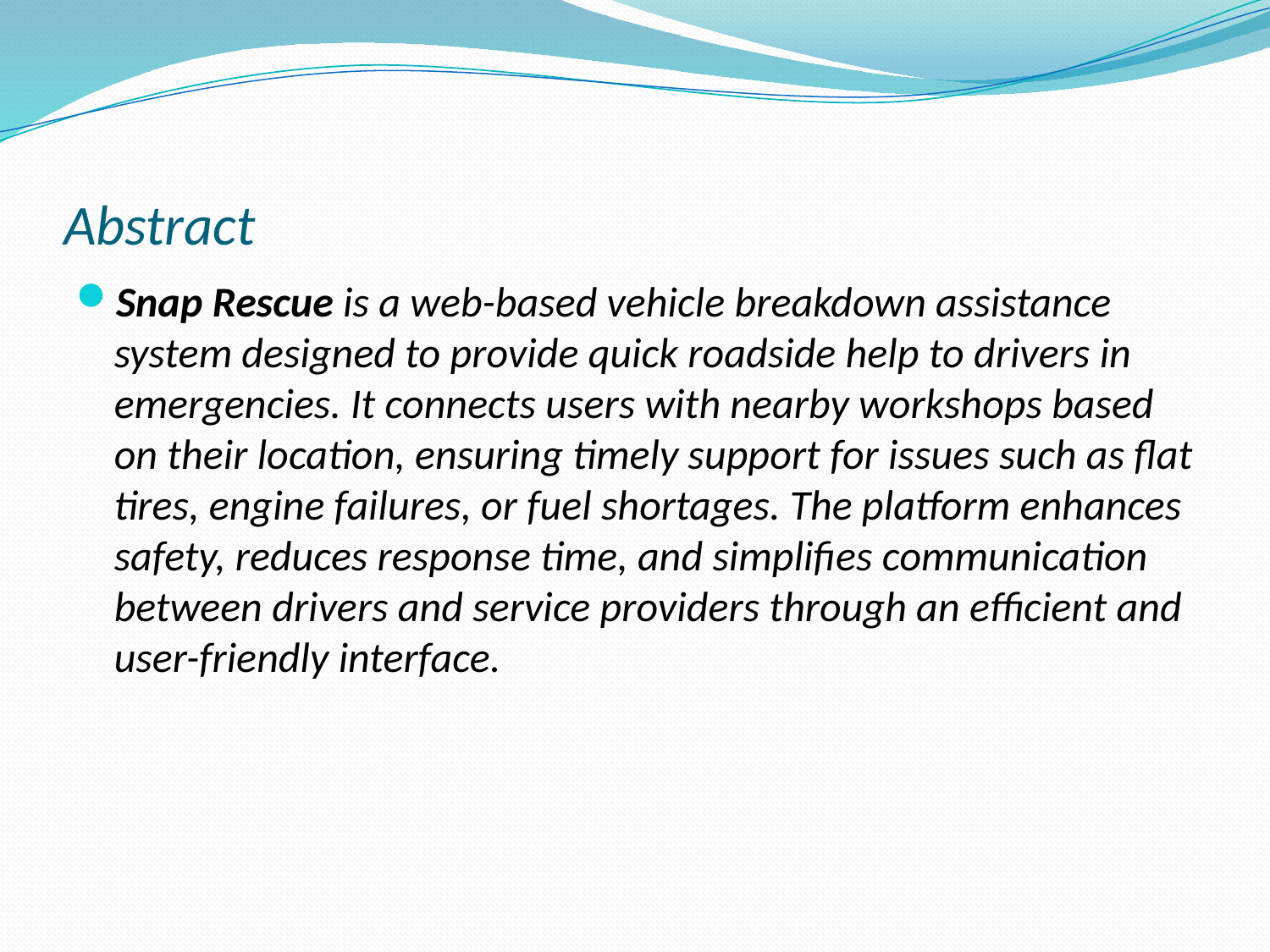

# Abstract
Snap Rescue is a web-based vehicle breakdown assistance system designed to provide quick roadside help to drivers in emergencies. It connects users with nearby workshops based on their location, ensuring timely support for issues such as flat tires, engine failures, or fuel shortages. The platform enhances safety, reduces response time, and simplifies communication between drivers and service providers through an efficient and user-friendly interface.